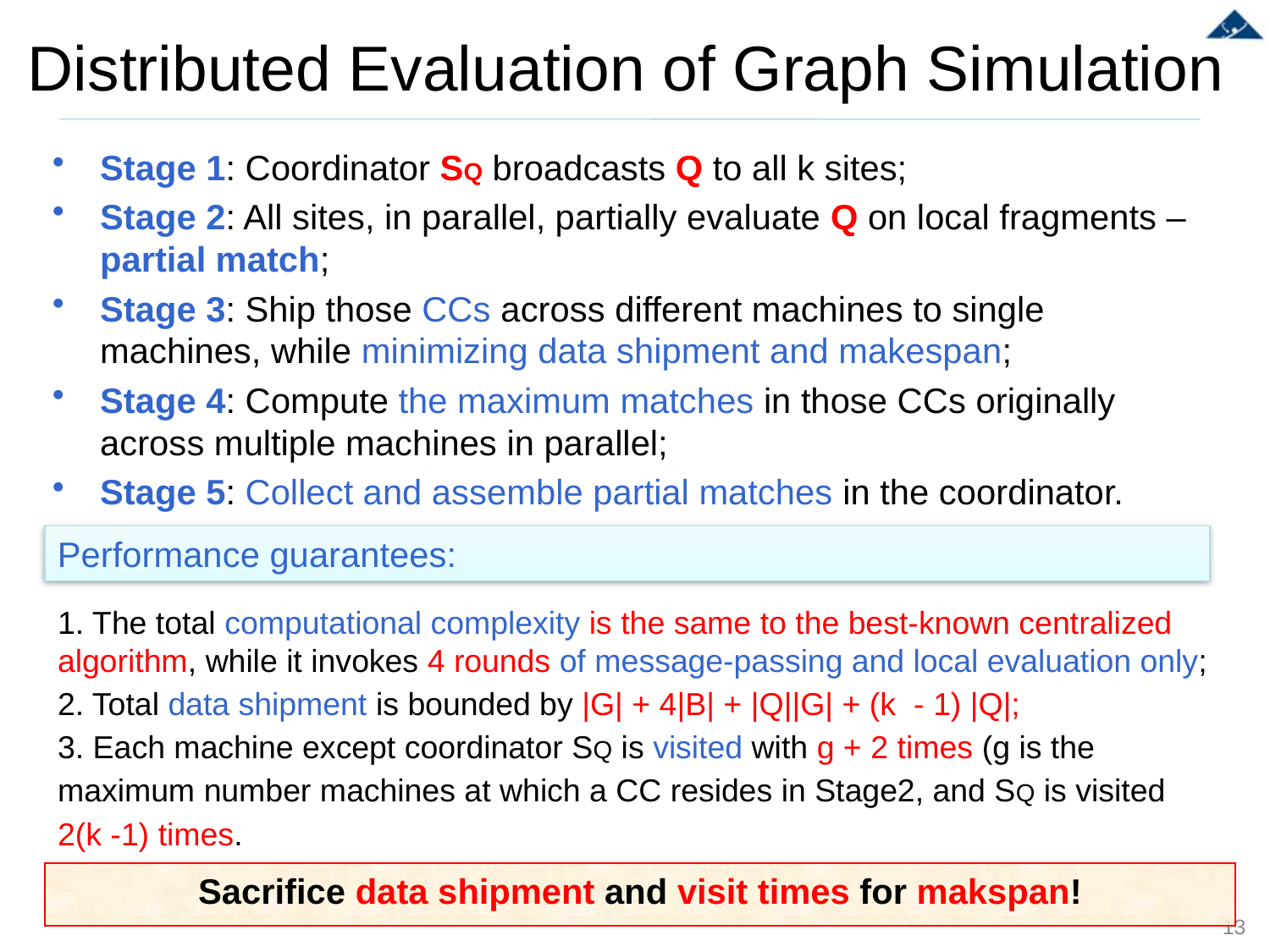

# Distributed Evaluation of Graph Simulation
Stage 1: Coordinator SQ broadcasts Q to all k sites;
Stage 2: All sites, in parallel, partially evaluate Q on local fragments – partial match;
Stage 3: Ship those CCs across different machines to single machines, while minimizing data shipment and makespan;
Stage 4: Compute the maximum matches in those CCs originally across multiple machines in parallel;
Stage 5: Collect and assemble partial matches in the coordinator.
Performance guarantees:
1. The total computational complexity is the same to the best-known centralized
algorithm, while it invokes 4 rounds of message-passing and local evaluation only;
2. Total data shipment is bounded by |G| + 4|B| + |Q||G| + (k  - 1) |Q|;
3. Each machine except coordinator SQ is visited with g + 2 times (g is the
maximum number machines at which a CC resides in Stage2, and SQ is visited
2(k -1) times.
Sacrifice data shipment and visit times for makspan!
13